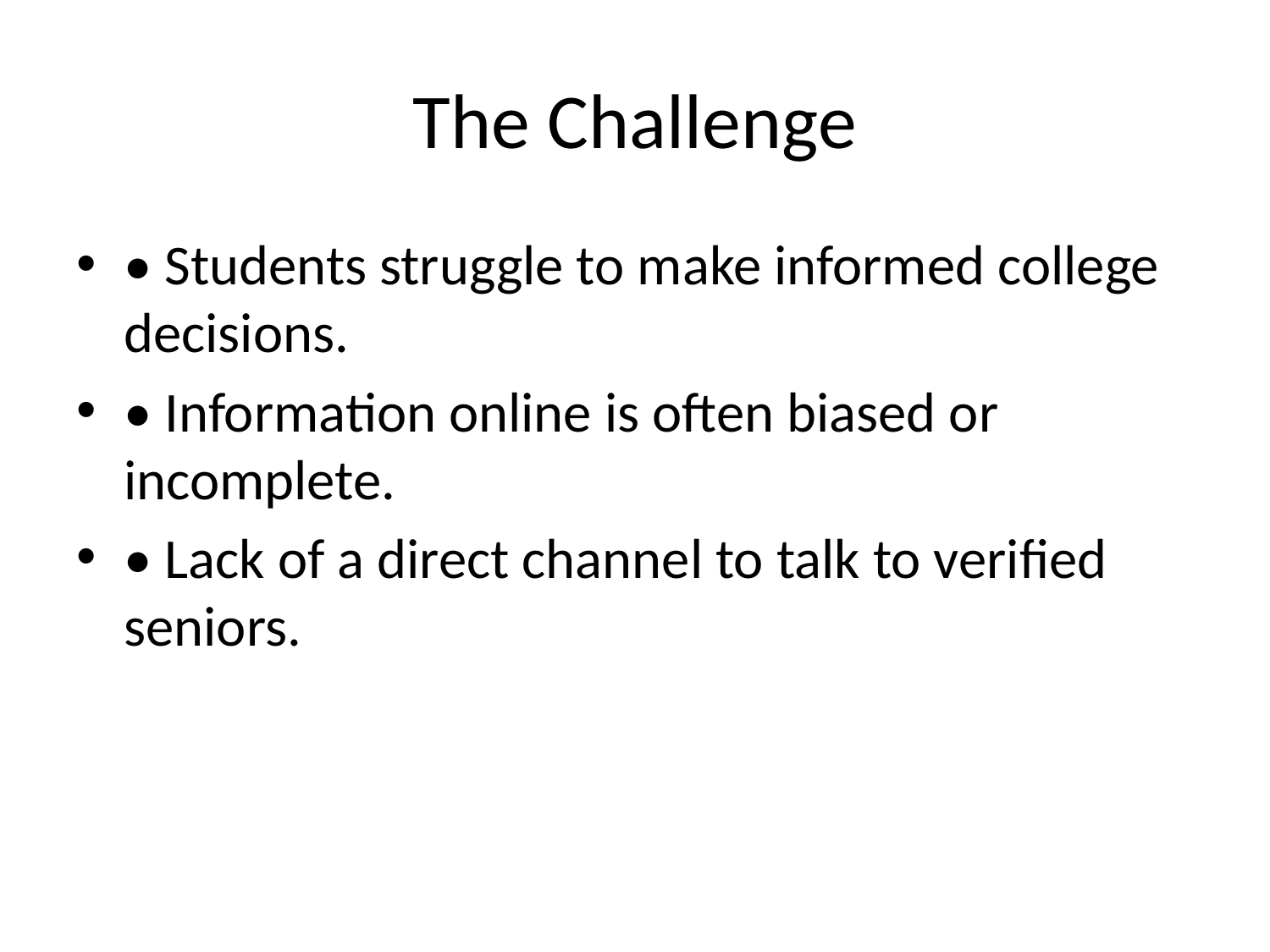

# The Challenge
• Students struggle to make informed college decisions.
• Information online is often biased or incomplete.
• Lack of a direct channel to talk to verified seniors.